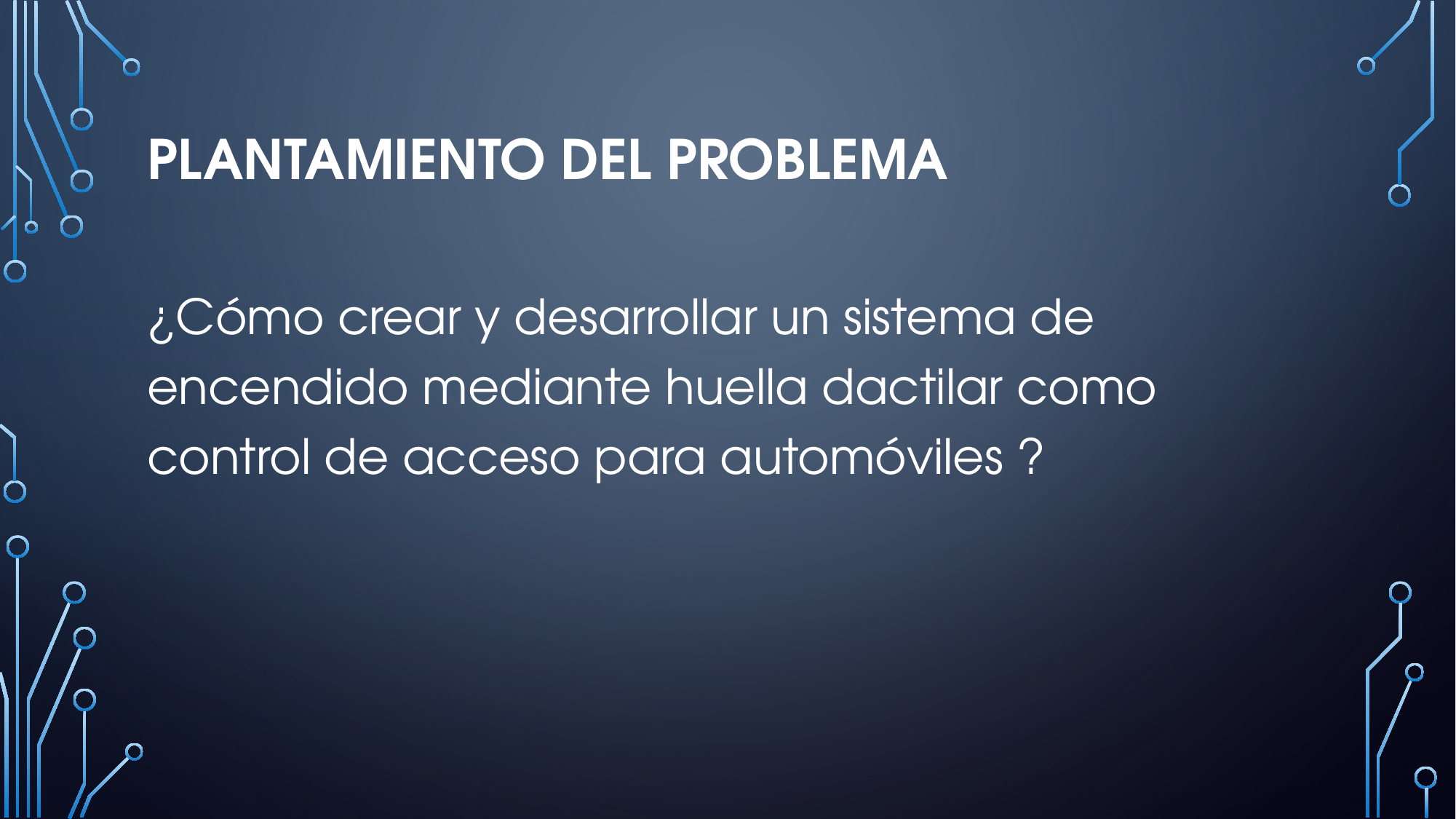

# PLANTAMIENTO DEL PROBLEMA
¿Cómo crear y desarrollar un sistema de encendido mediante huella dactilar como control de acceso para automóviles ?